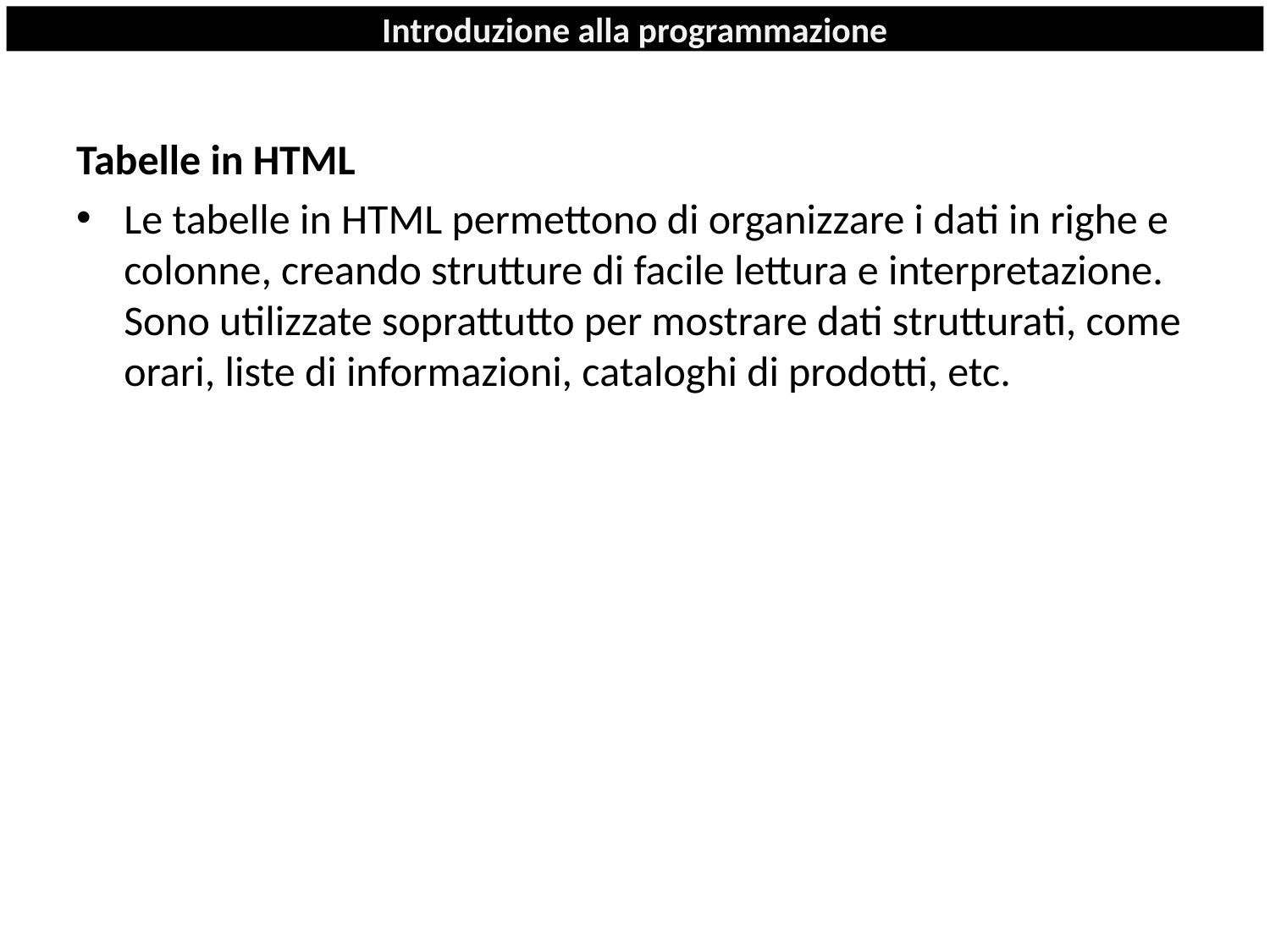

# Introduzione alla programmazione
Tabelle in HTML
Le tabelle in HTML permettono di organizzare i dati in righe e colonne, creando strutture di facile lettura e interpretazione. Sono utilizzate soprattutto per mostrare dati strutturati, come orari, liste di informazioni, cataloghi di prodotti, etc.